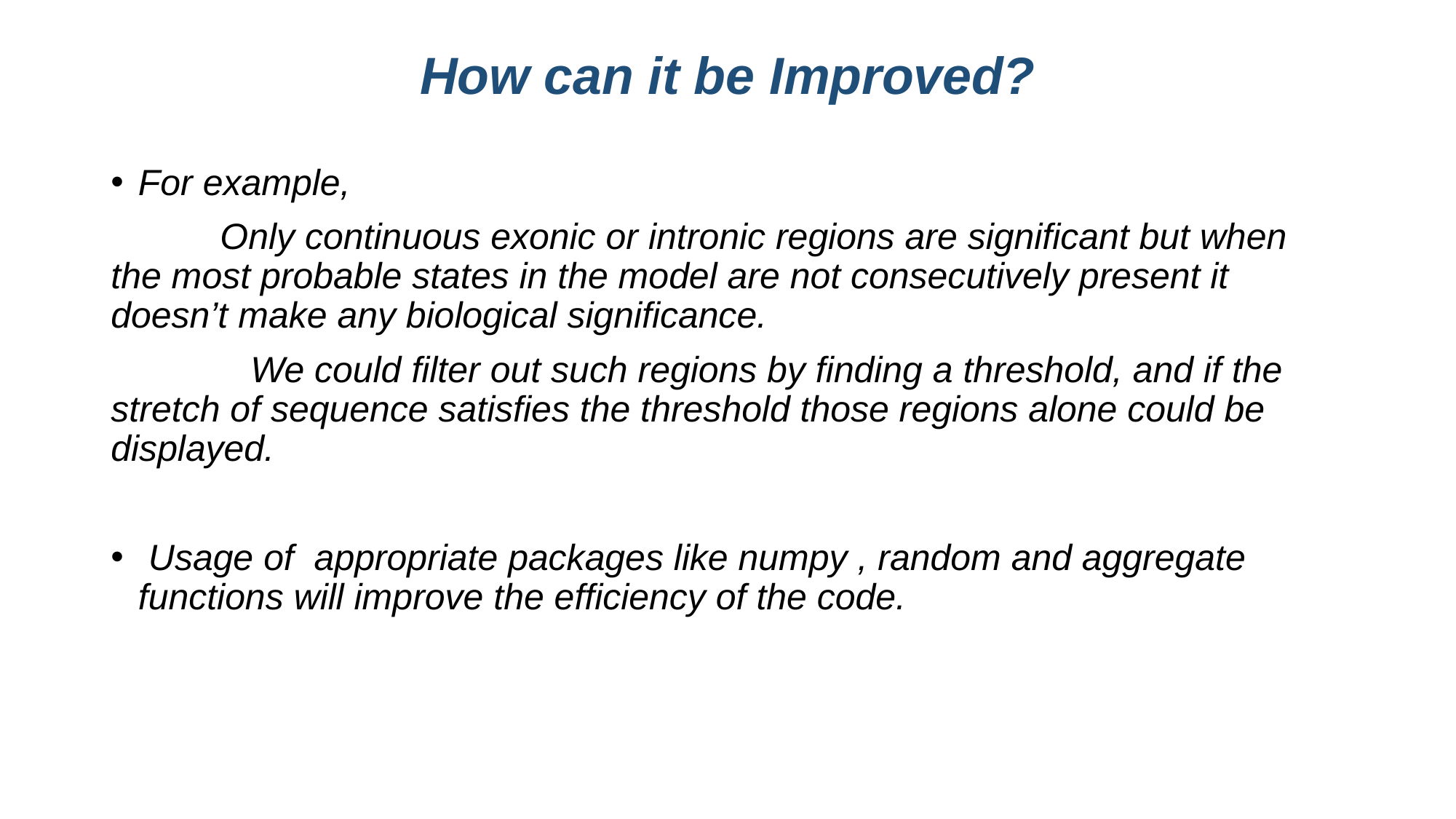

# How can it be Improved?
For example,
	Only continuous exonic or intronic regions are significant but when the most probable states in the model are not consecutively present it doesn’t make any biological significance.
	   We could filter out such regions by finding a threshold, and if the stretch of sequence satisfies the threshold those regions alone could be displayed.

 Usage of  appropriate packages like numpy , random and aggregate functions will improve the efficiency of the code.